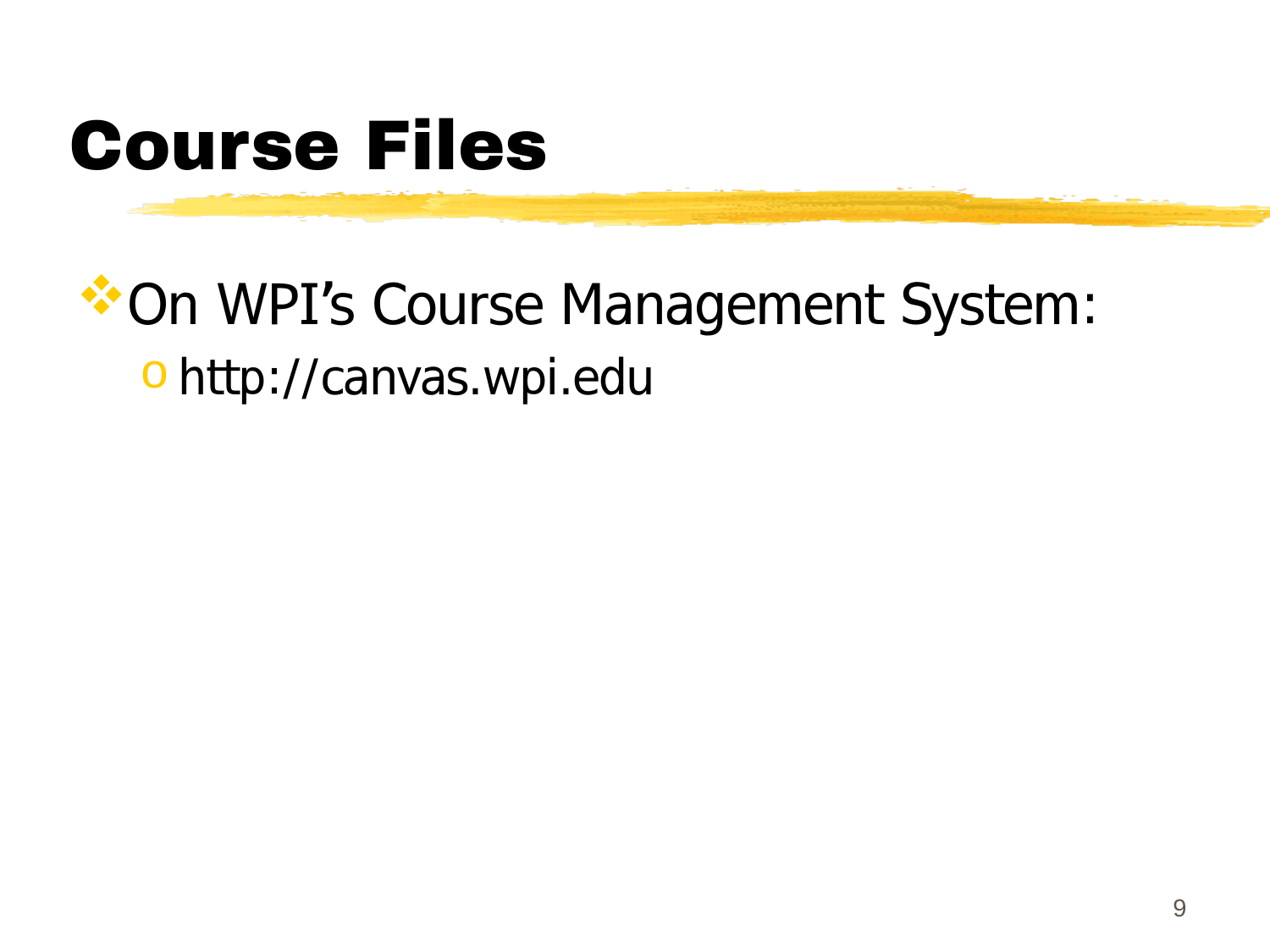

# Course Files
On WPI’s Course Management System:
http://canvas.wpi.edu
9